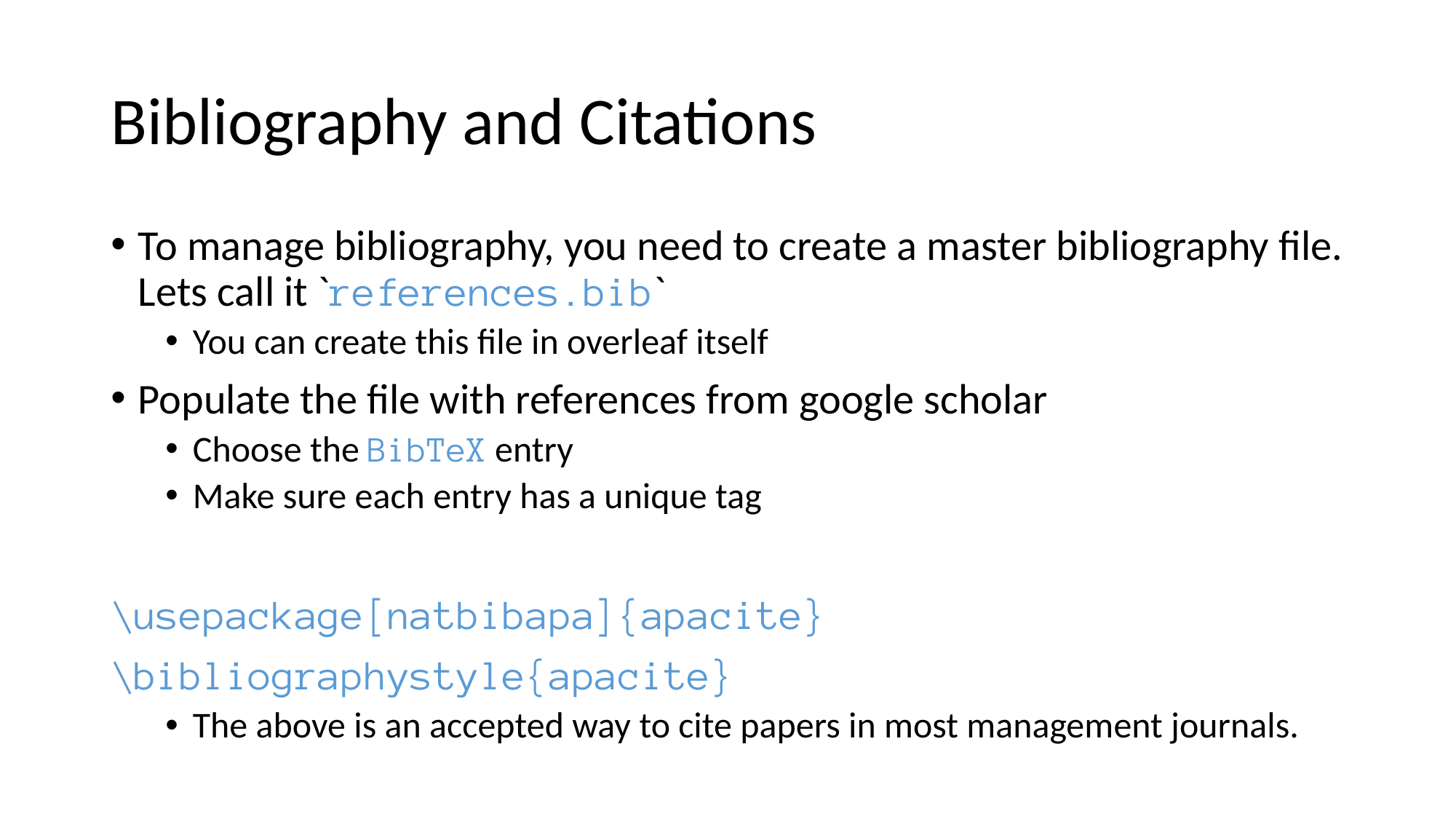

# Bibliography and Citations
To manage bibliography, you need to create a master bibliography file. Lets call it `references.bib`
You can create this file in overleaf itself
Populate the file with references from google scholar
Choose the BibTeX entry
Make sure each entry has a unique tag

\usepackage[natbibapa]{apacite}
\bibliographystyle{apacite}
The above is an accepted way to cite papers in most management journals.